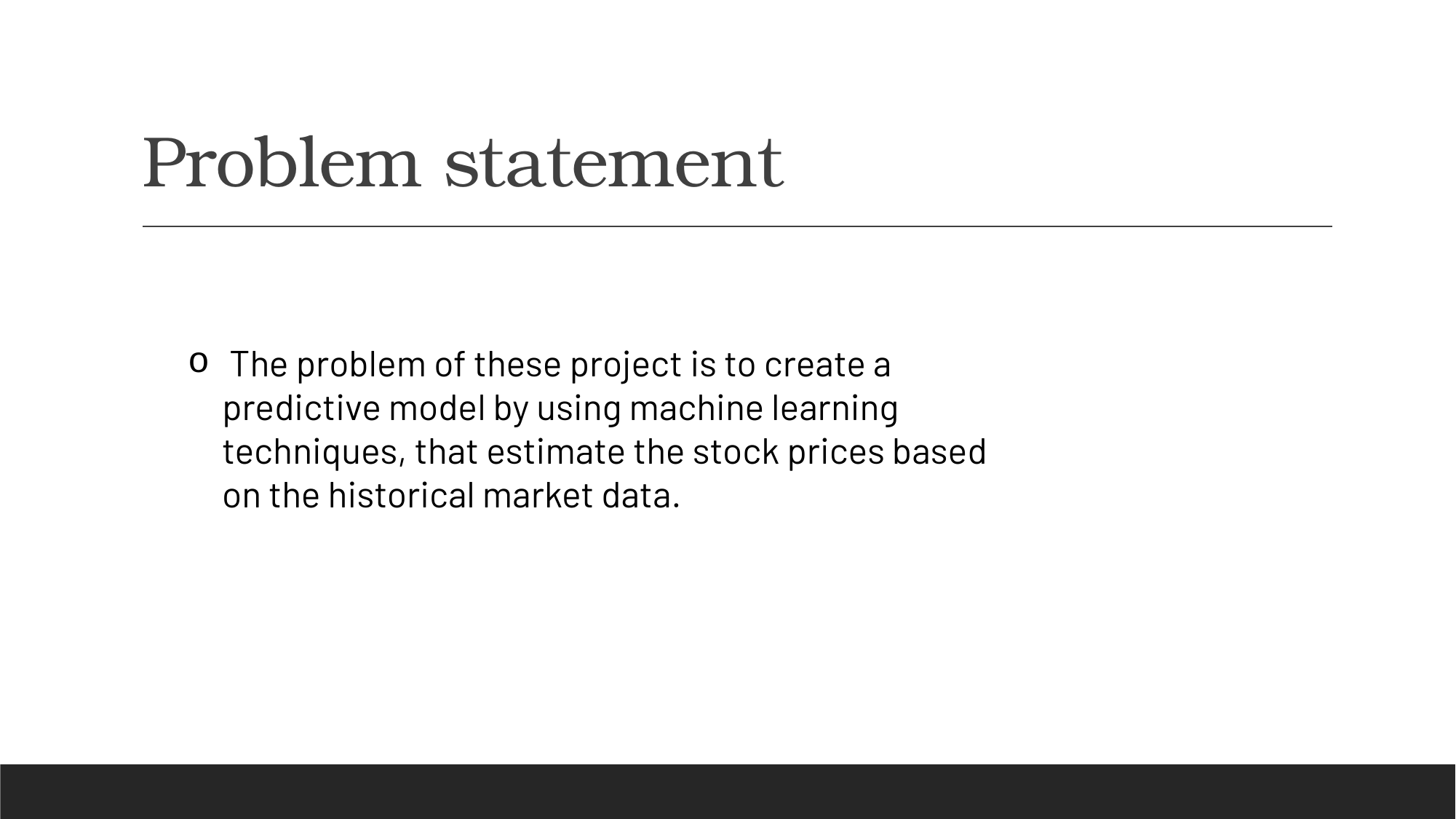

# Problem statement
 The problem of these project is to create a predictive model by using machine learning techniques, that estimate the stock prices based on the historical market data.